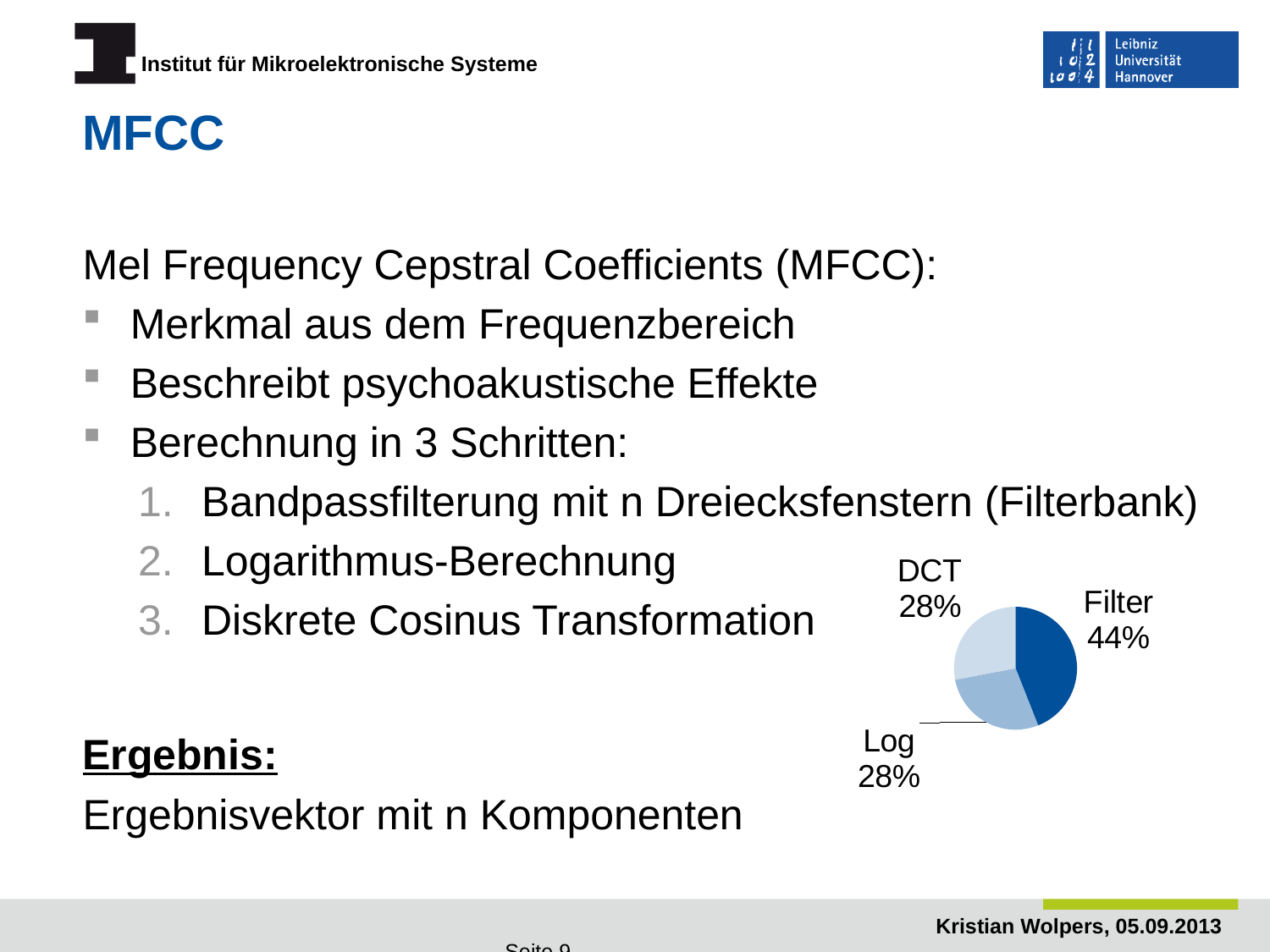

# MFCC
Mel Frequency Cepstral Coefficients (MFCC):
Merkmal aus dem Frequenzbereich
Beschreibt psychoakustische Effekte
Berechnung in 3 Schritten:
Bandpassfilterung mit n Dreiecksfenstern (Filterbank)
Logarithmus-Berechnung
Diskrete Cosinus Transformation

Ergebnis:
Ergebnisvektor mit n Komponenten

### Chart

| Category | Anteil |
|---|---|
| Filter | 44.0 |
| Log | 28.0 |
| DCT | 28.0 |